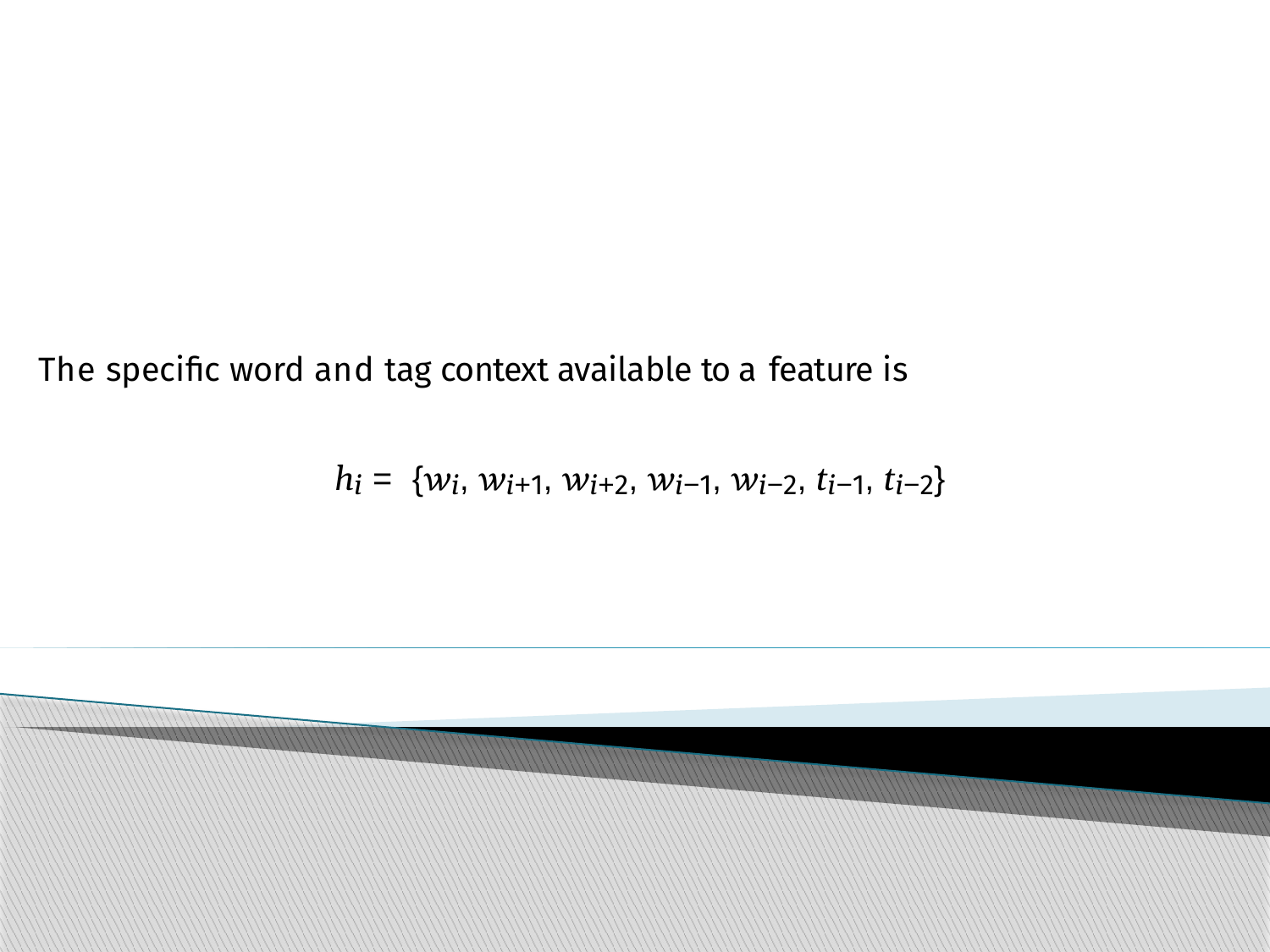

Features for POS Tagging (Ratnaparakhi, 1996)
The specific word and tag context available to a feature is

hi = {wi, wi+1, wi+2, wi−1, wi−2, ti−1, ti−2}